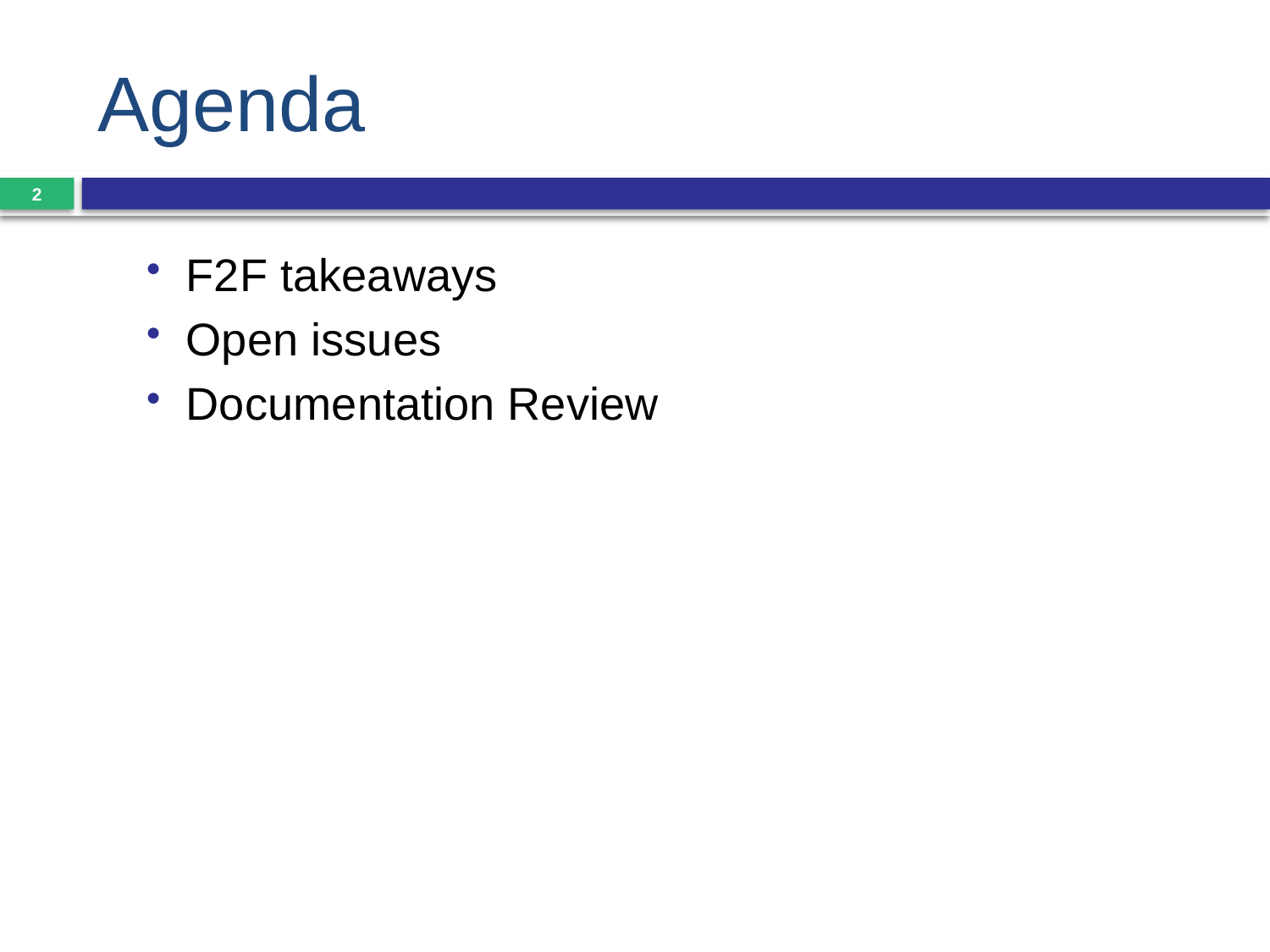

# Agenda
2
F2F takeaways
Open issues
Documentation Review